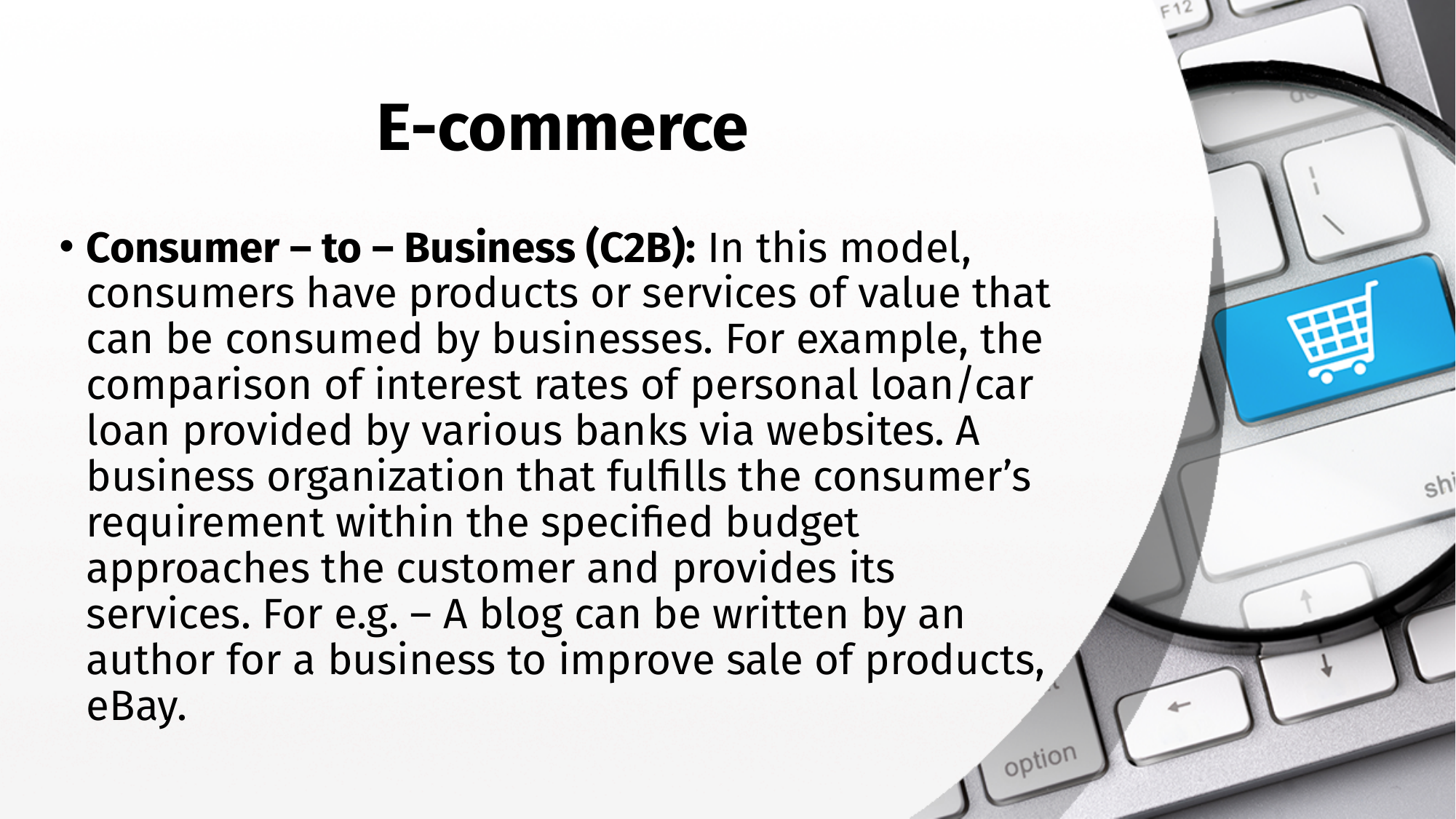

# E-commerce
Consumer – to – Business (C2B): In this model, consumers have products or services of value that can be consumed by businesses. For example, the comparison of interest rates of personal loan/car loan provided by various banks via websites. A business organization that fulfills the consumer’s requirement within the specified budget approaches the customer and provides its services. For e.g. – A blog can be written by an author for a business to improve sale of products, eBay.